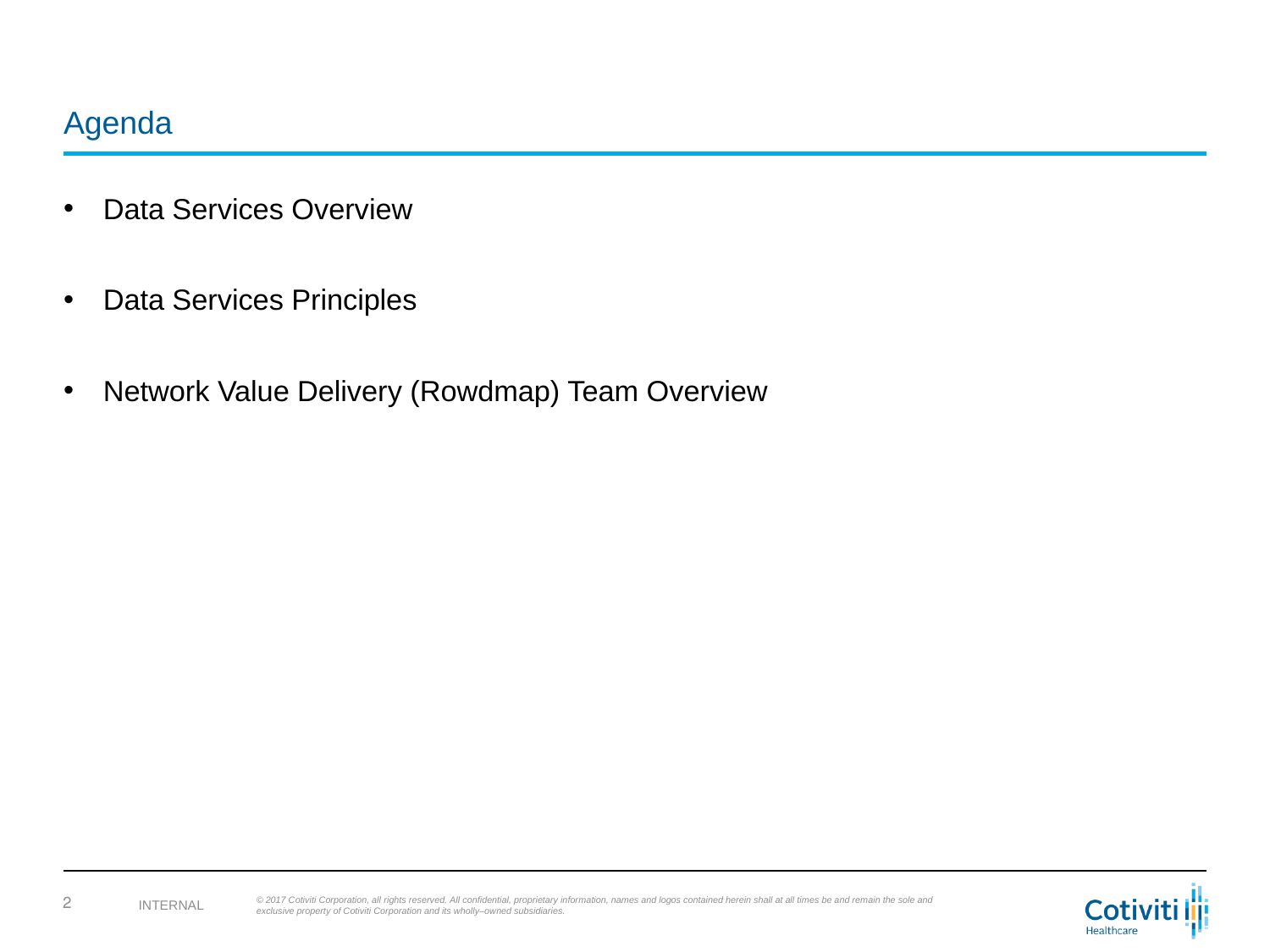

# Agenda
Data Services Overview

Data Services Principles

Network Value Delivery (Rowdmap) Team Overview